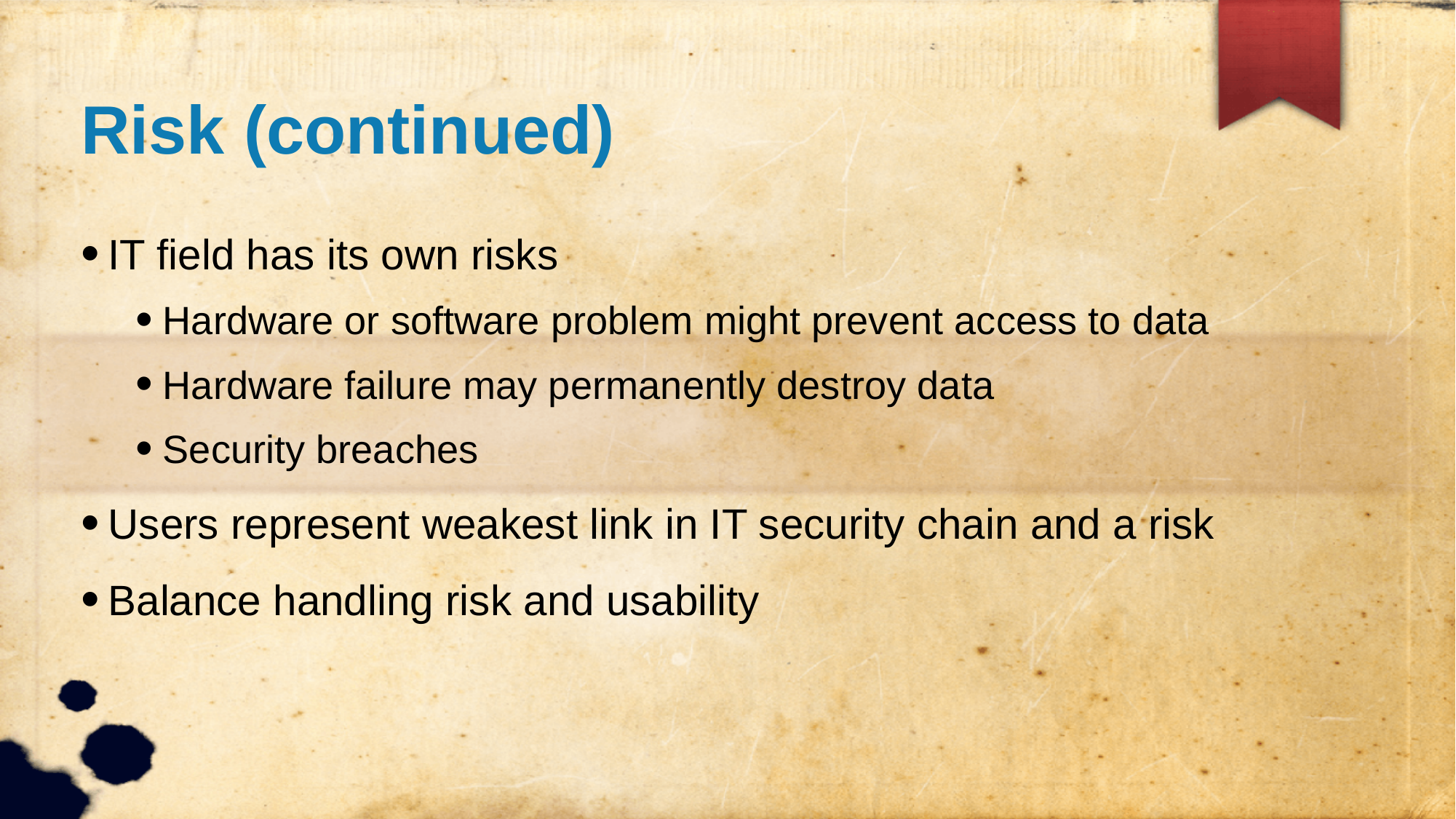

Risk (continued)
IT field has its own risks
Hardware or software problem might prevent access to data
Hardware failure may permanently destroy data
Security breaches
Users represent weakest link in IT security chain and a risk
Balance handling risk and usability